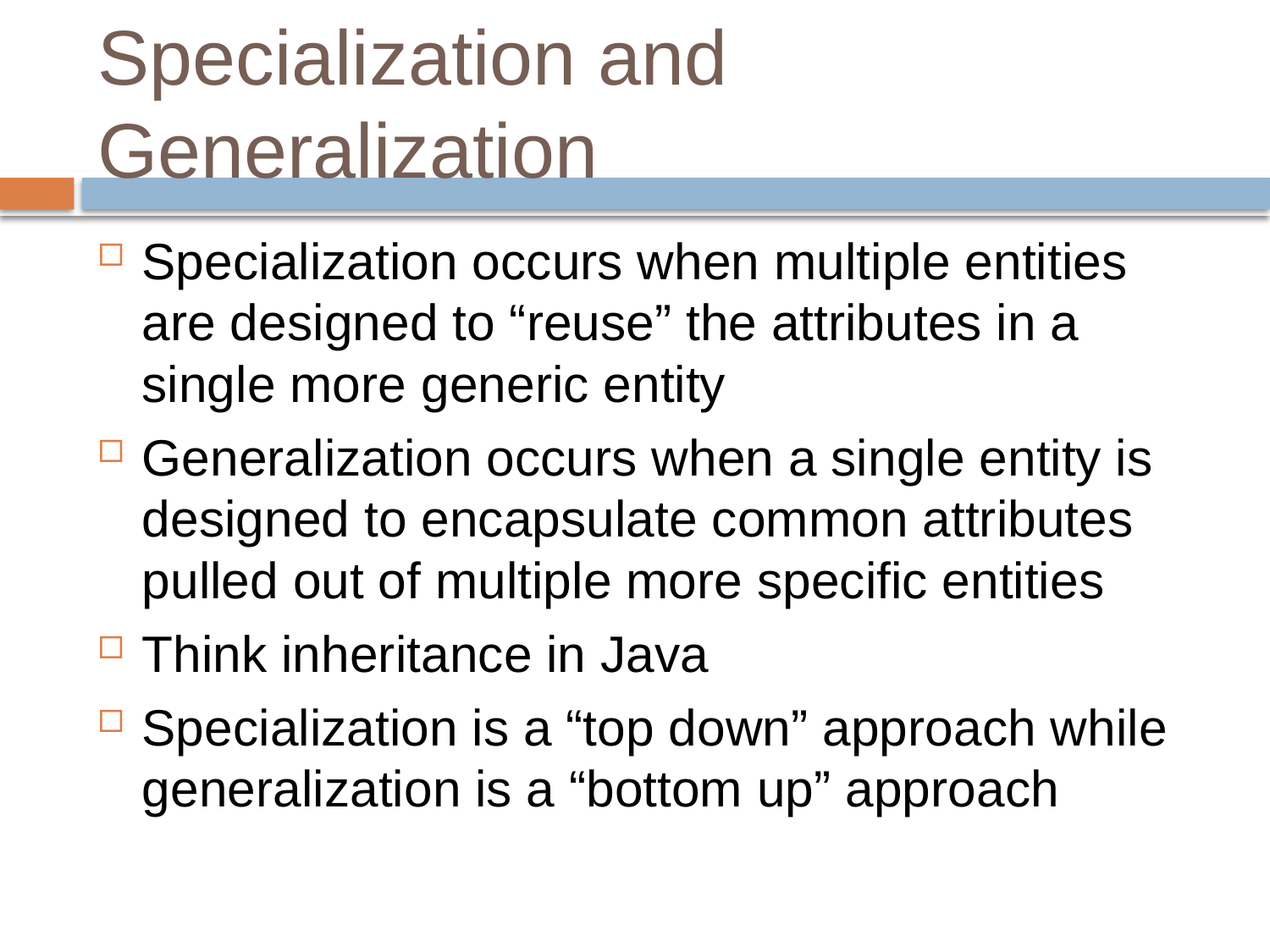

# Specialization and Generalization
Specialization occurs when multiple entities are designed to “reuse” the attributes in a single more generic entity
Generalization occurs when a single entity is designed to encapsulate common attributes pulled out of multiple more specific entities
Think inheritance in Java
Specialization is a “top down” approach while generalization is a “bottom up” approach